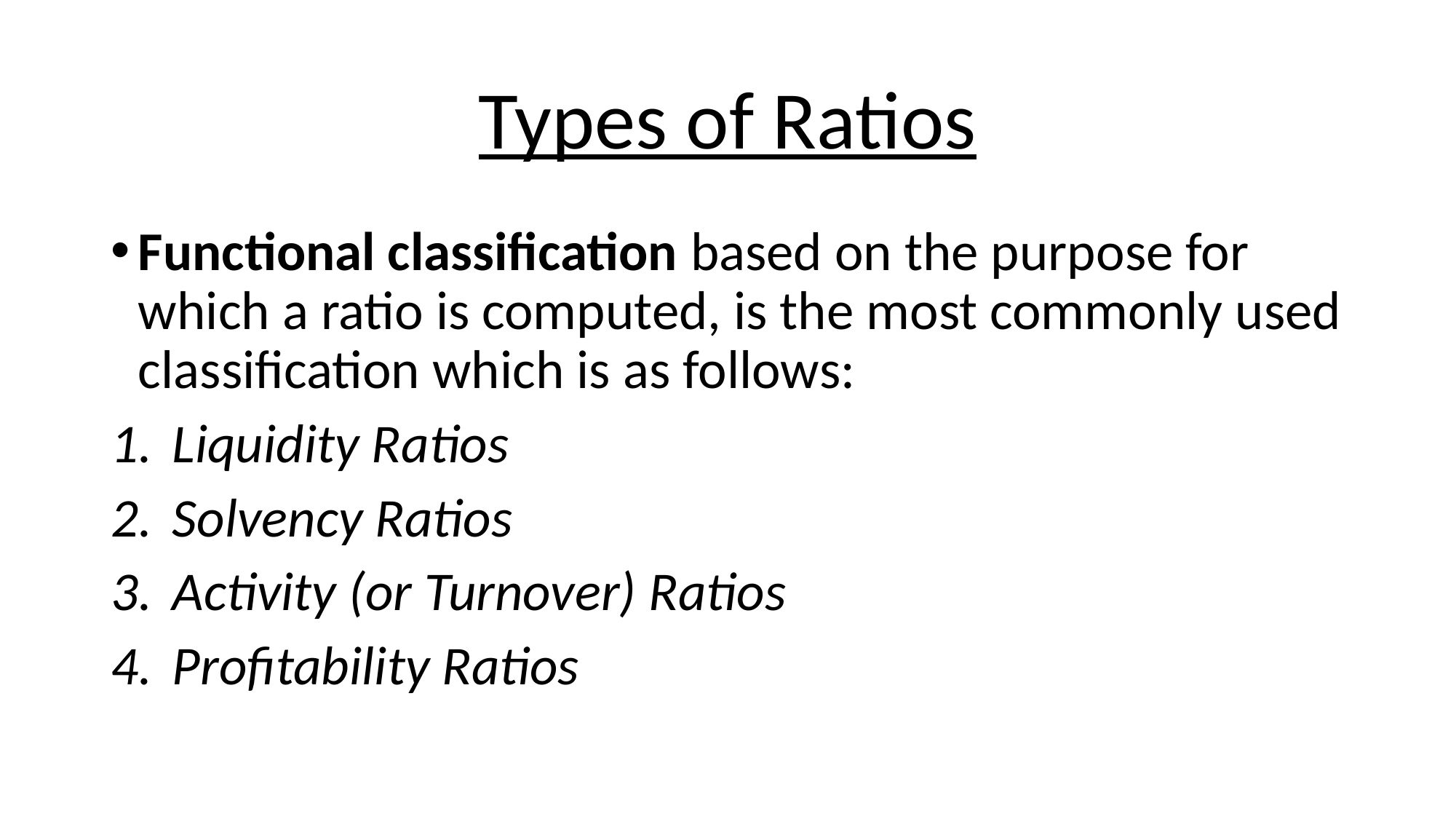

# Types of Ratios
Functional classification based on the purpose for which a ratio is computed, is the most commonly used classification which is as follows:
Liquidity Ratios
Solvency Ratios
Activity (or Turnover) Ratios
Profitability Ratios